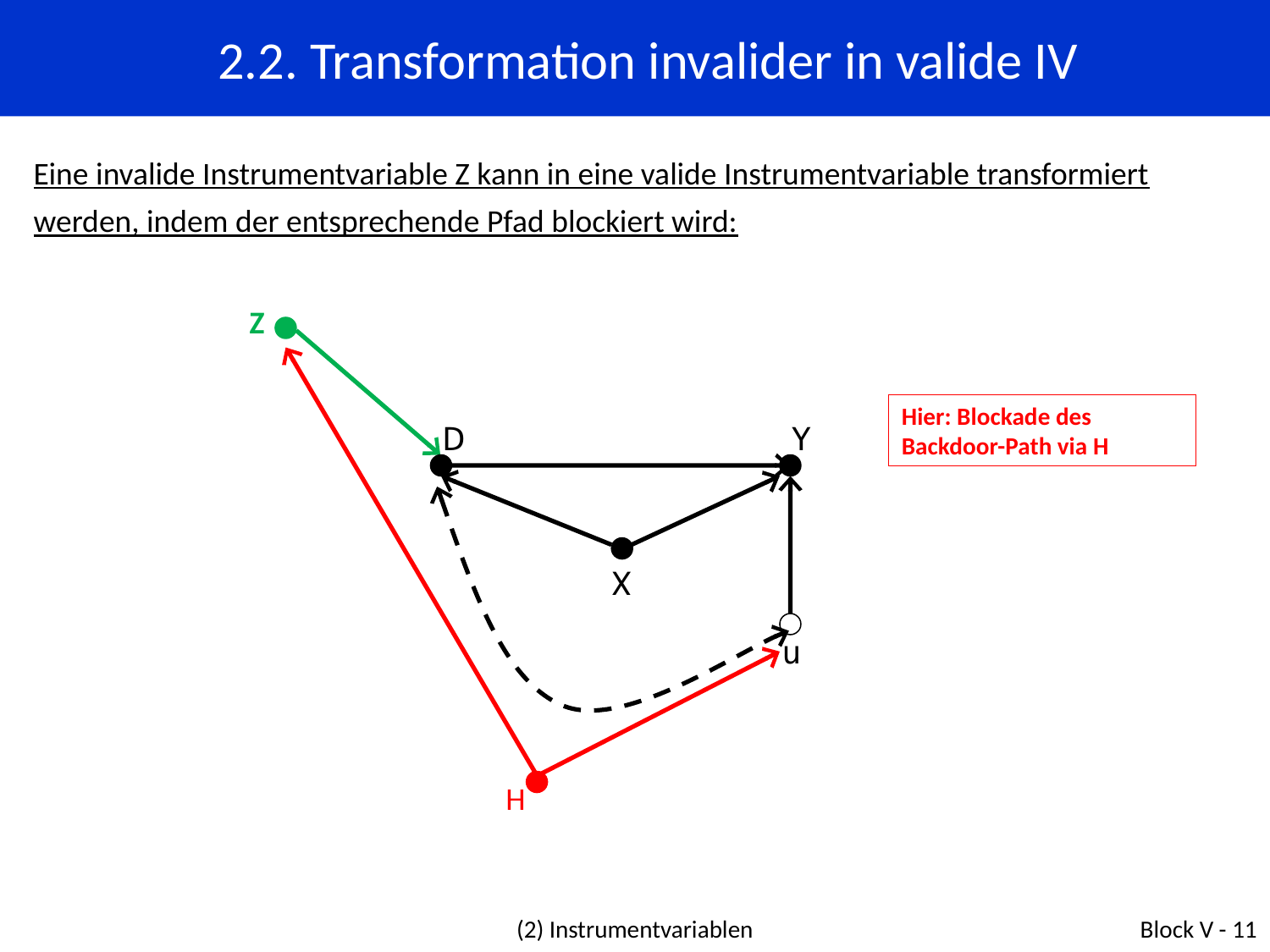

# 2.2. Transformation invalider in valide IV
Eine invalide Instrumentvariable Z kann in eine valide Instrumentvariable transformiert werden, indem der entsprechende Pfad blockiert wird:
Z

Hier: Blockade des Backdoor-Path via H
D
Y

X

u

H
(2) Instrumentvariablen
Block V - 11